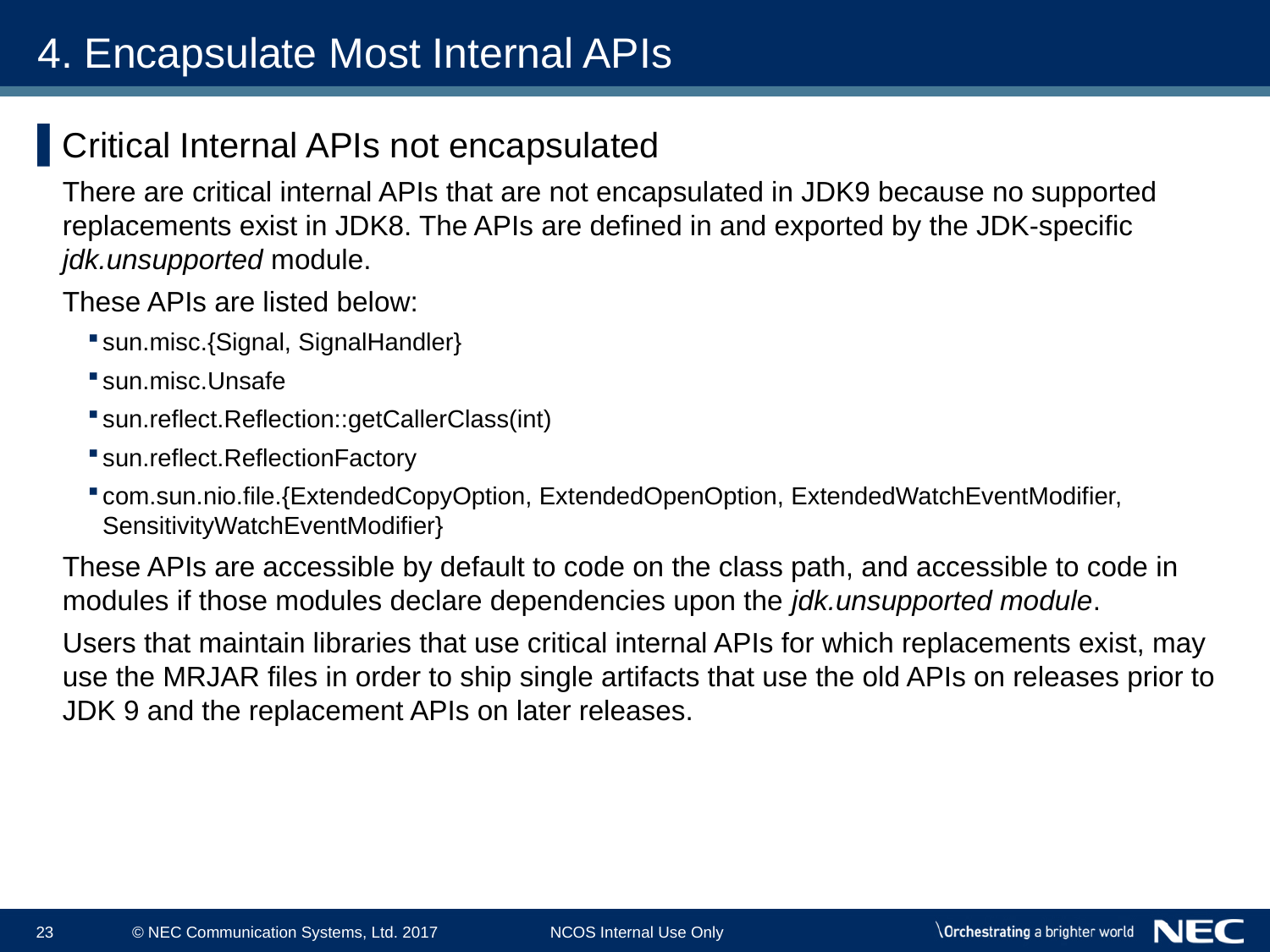

# 4. Encapsulate Most Internal APIs
Critical Internal APIs not encapsulated
There are critical internal APIs that are not encapsulated in JDK9 because no supported replacements exist in JDK8. The APIs are defined in and exported by the JDK-specific jdk.unsupported module.
These APIs are listed below:
sun.misc.{Signal, SignalHandler}
sun.misc.Unsafe
sun.reflect.Reflection::getCallerClass(int)
sun.reflect.ReflectionFactory
com.sun.nio.file.{ExtendedCopyOption, ExtendedOpenOption, ExtendedWatchEventModifier, SensitivityWatchEventModifier}
These APIs are accessible by default to code on the class path, and accessible to code in modules if those modules declare dependencies upon the jdk.unsupported module.
Users that maintain libraries that use critical internal APIs for which replacements exist, may use the MRJAR files in order to ship single artifacts that use the old APIs on releases prior to JDK 9 and the replacement APIs on later releases.